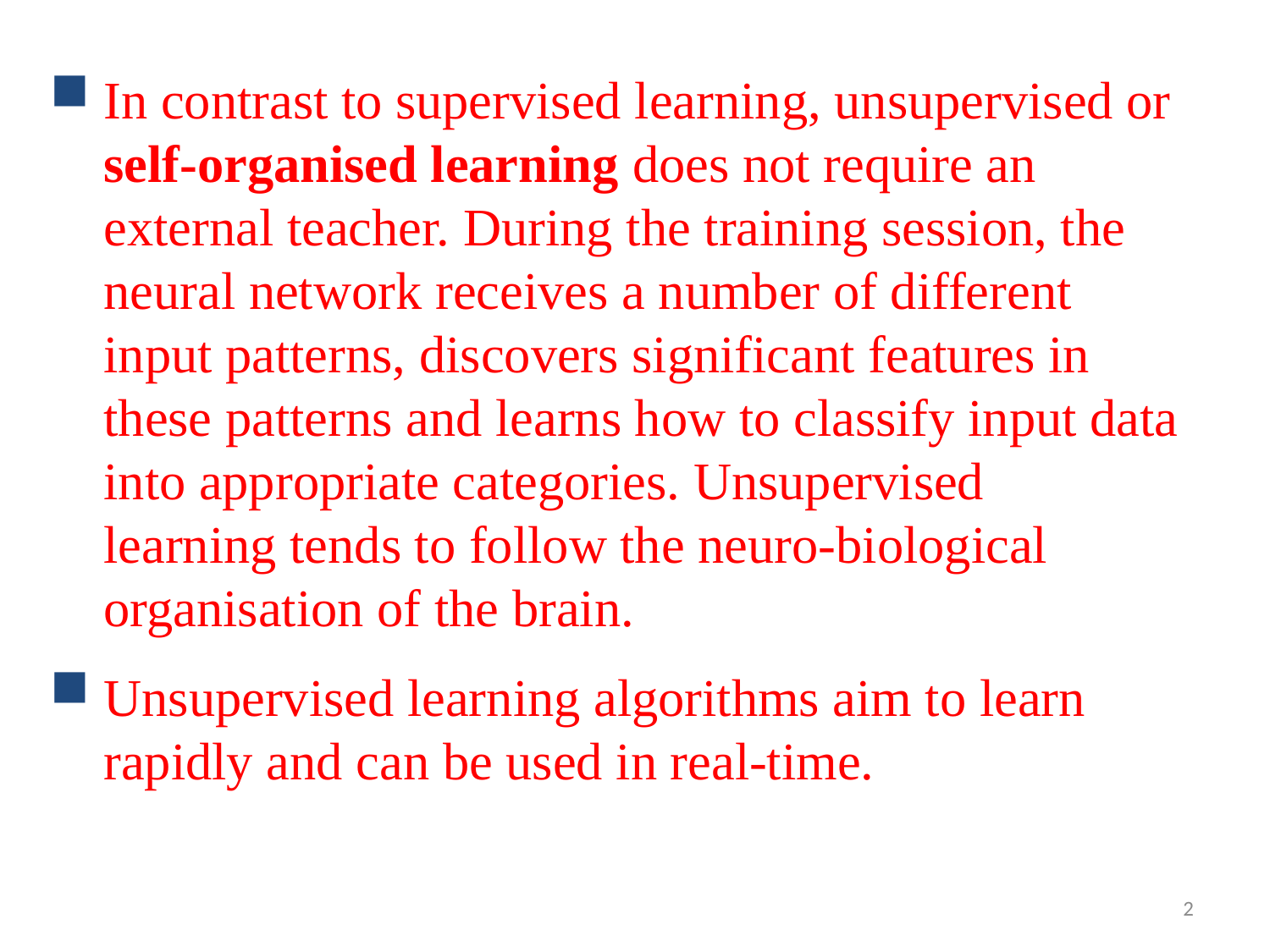

In contrast to supervised learning, unsupervised or self-organised learning does not require an     external teacher. During the training session, the neural network receives a number of different      input patterns, discovers significant features in     these patterns and learns how to classify input data into appropriate categories. Unsupervised        learning tends to follow the neuro-biological organisation of the brain.
Unsupervised learning algorithms aim to learn rapidly and can be used in real-time.
2